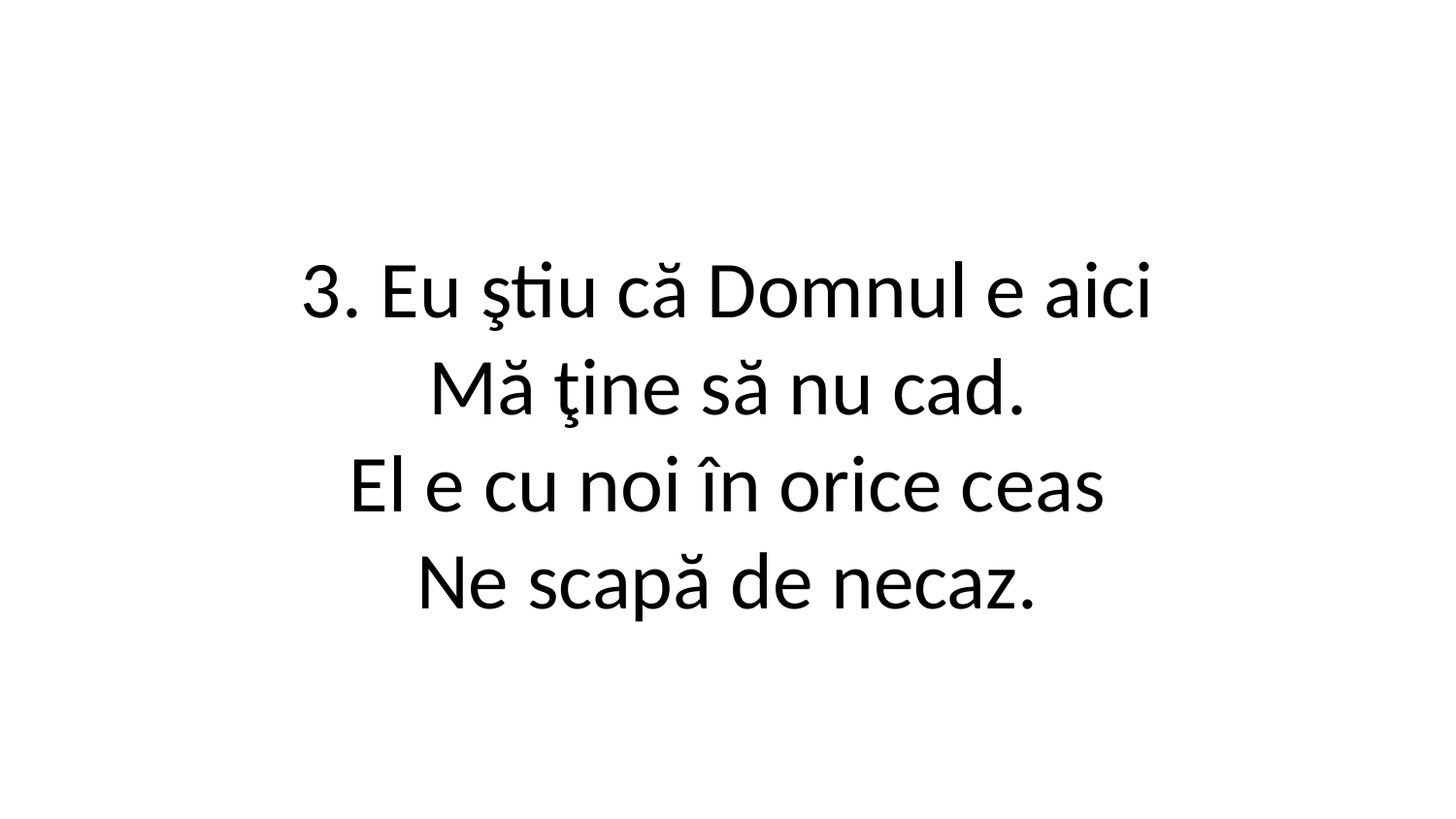

3. Eu ştiu că Domnul e aici
Mă ţine să nu cad.
El e cu noi în orice ceas
Ne scapă de necaz.